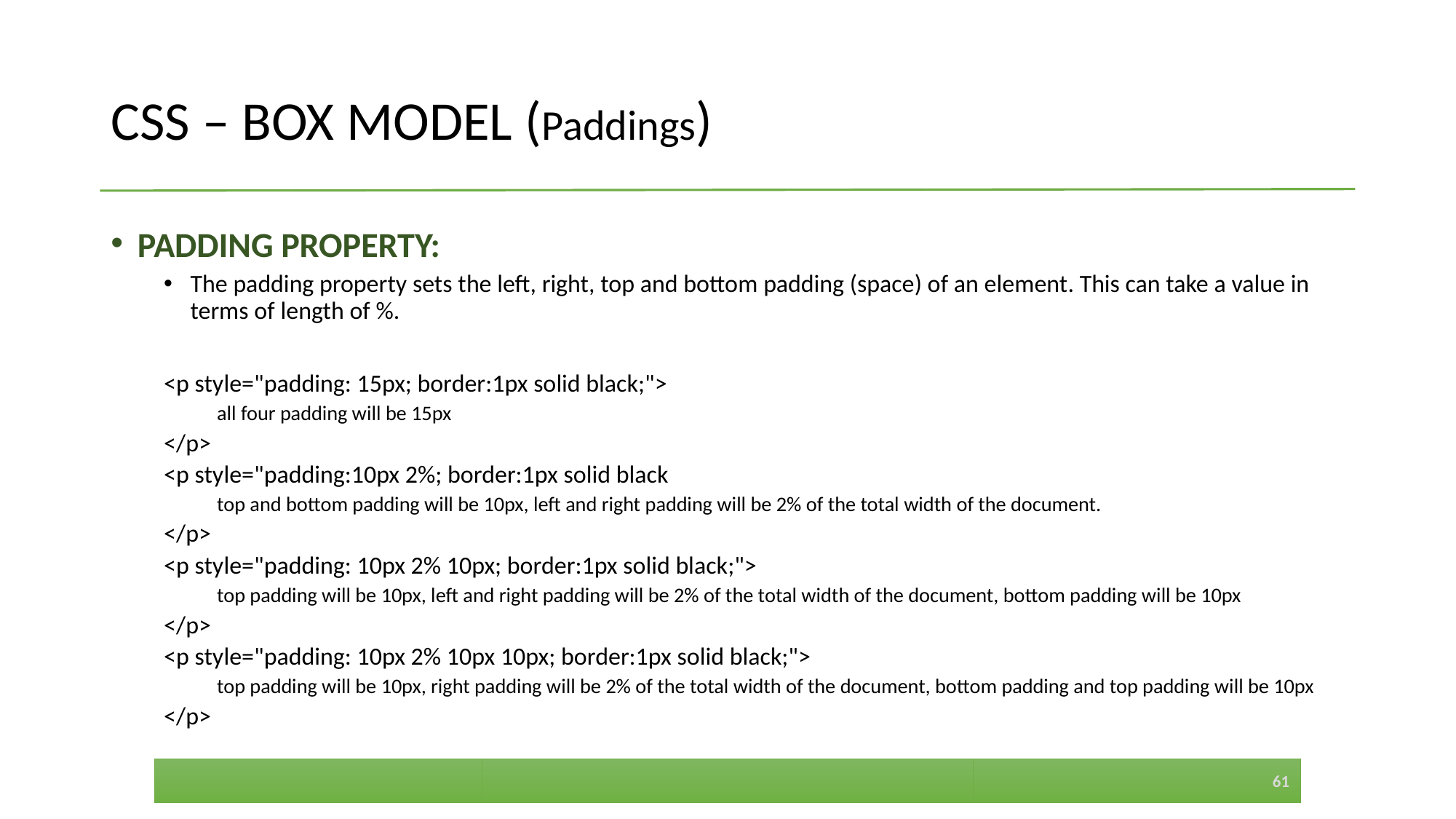

# CSS – BOX MODEL (Paddings)
PADDING PROPERTY:
The padding property sets the left, right, top and bottom padding (space) of an element. This can take a value in terms of length of %.

<p style="padding: 15px; border:1px solid black;">
all four padding will be 15px
</p>
<p style="padding:10px 2%; border:1px solid black
top and bottom padding will be 10px, left and right padding will be 2% of the total width of the document.
</p>
<p style="padding: 10px 2% 10px; border:1px solid black;">
top padding will be 10px, left and right padding will be 2% of the total width of the document, bottom padding will be 10px
</p>
<p style="padding: 10px 2% 10px 10px; border:1px solid black;">
top padding will be 10px, right padding will be 2% of the total width of the document, bottom padding and top padding will be 10px
</p>

61